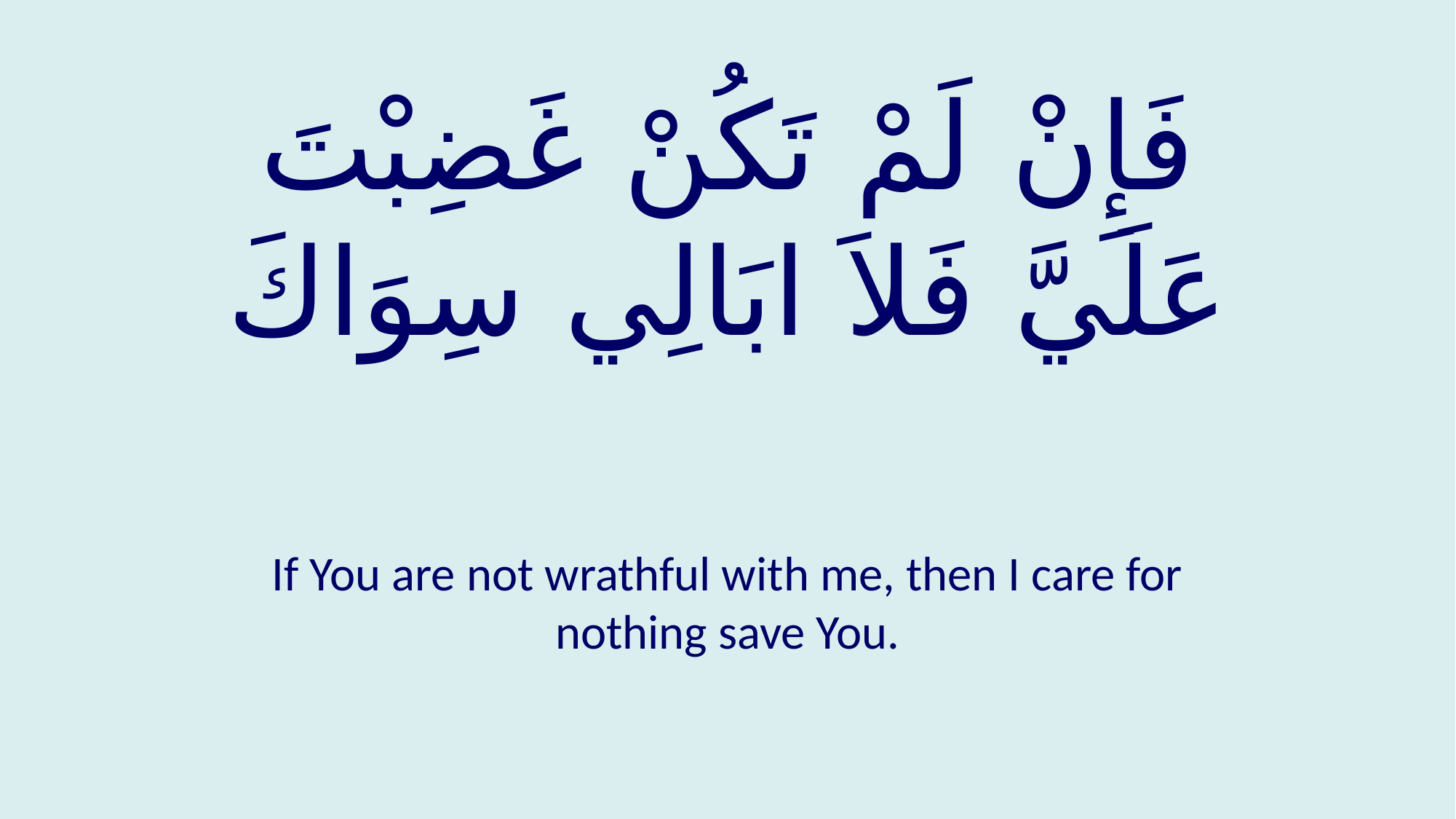

# فَإِنْ لَمْ تَكُنْ غَضِبْتَ عَلَيَّ فَلاَ ابَالِي سِوَاكَ
If You are not wrathful with me, then I care for nothing save You.